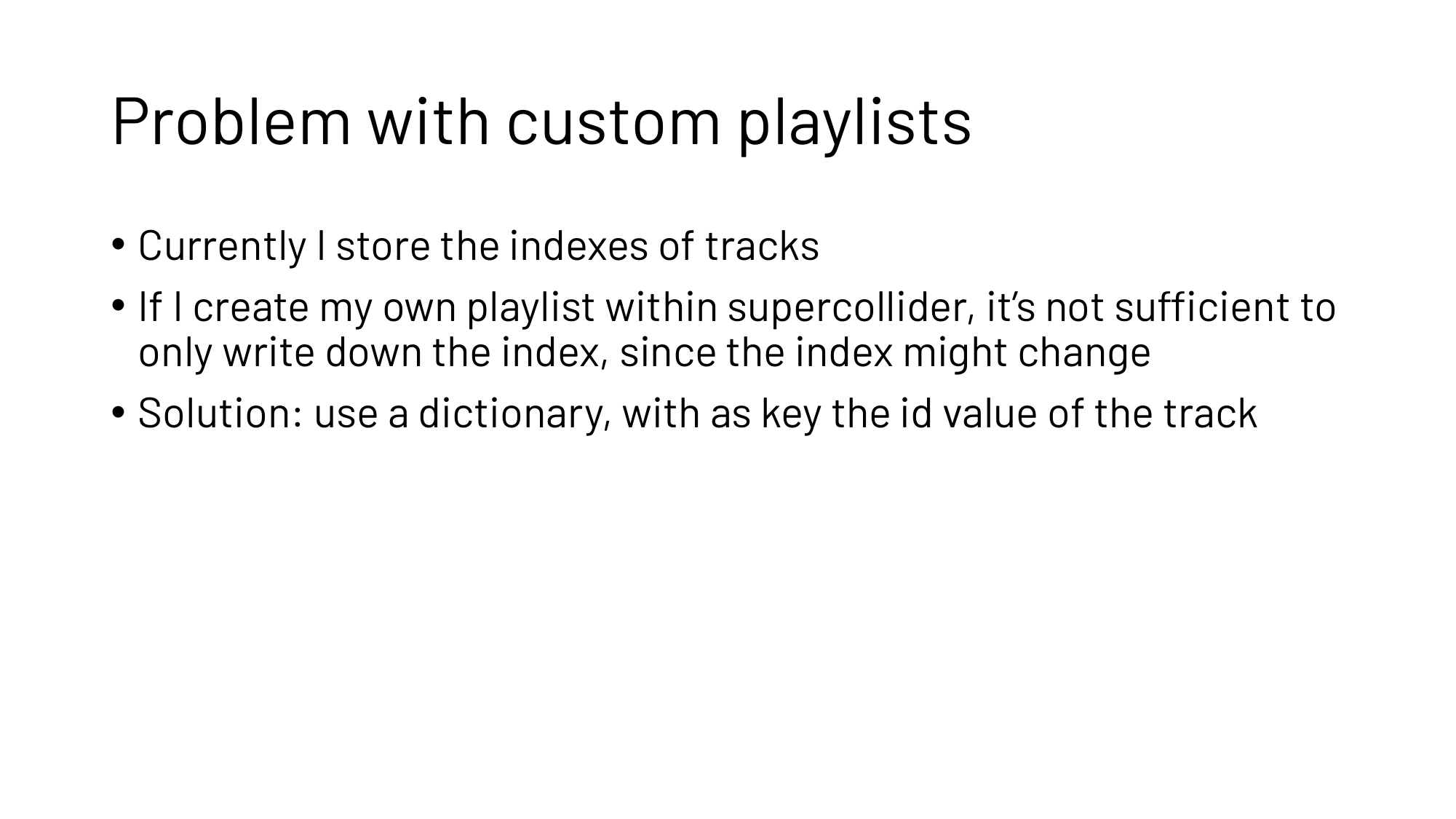

# Problem with custom playlists
Currently I store the indexes of tracks
If I create my own playlist within supercollider, it’s not sufficient to only write down the index, since the index might change
Solution: use a dictionary, with as key the id value of the track